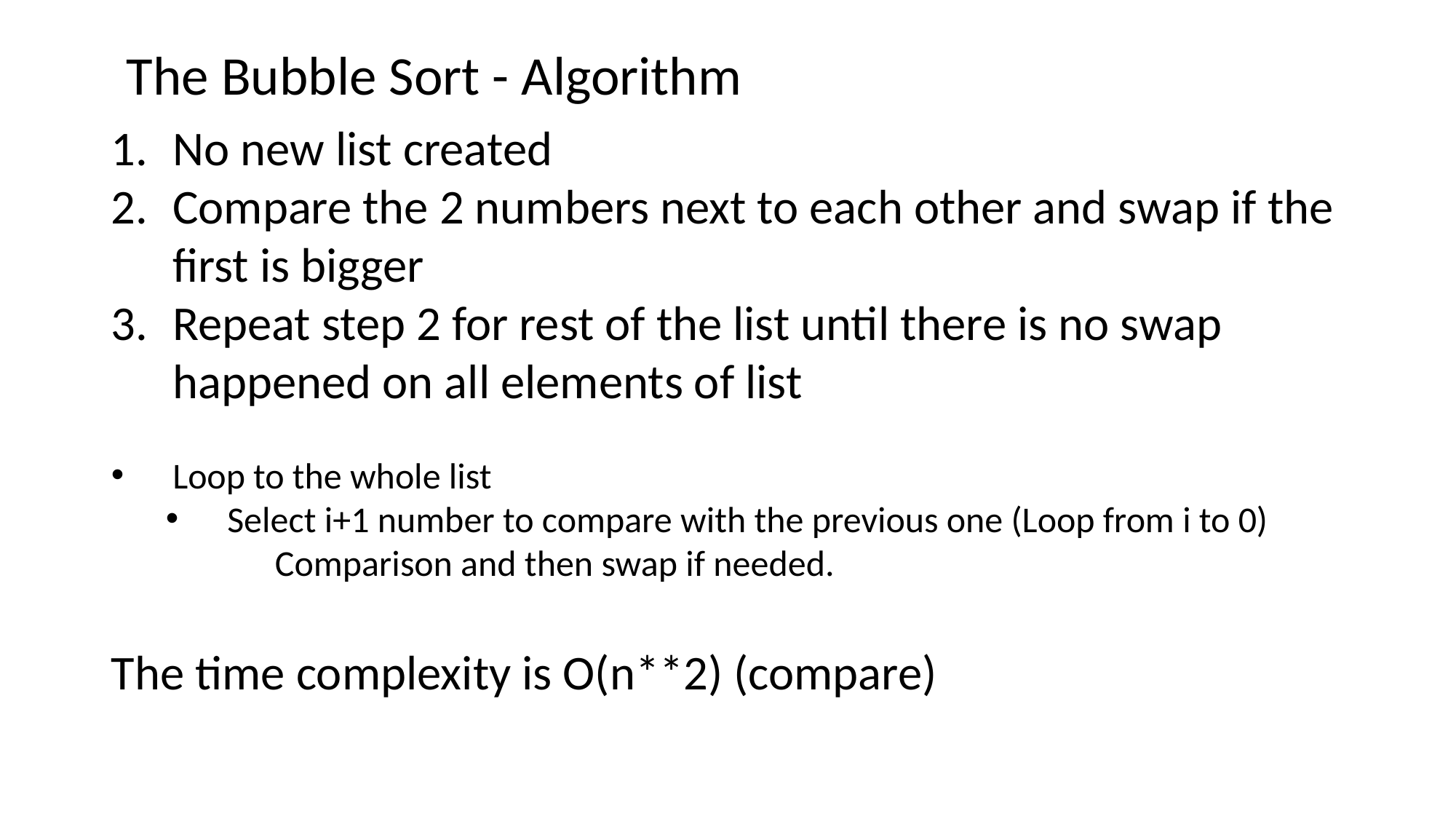

The Bubble Sort - Algorithm
No new list created
Compare the 2 numbers next to each other and swap if the first is bigger
Repeat step 2 for rest of the list until there is no swap happened on all elements of list

Loop to the whole list
Select i+1 number to compare with the previous one (Loop from i to 0)
	Comparison and then swap if needed.

The time complexity is O(n**2) (compare)